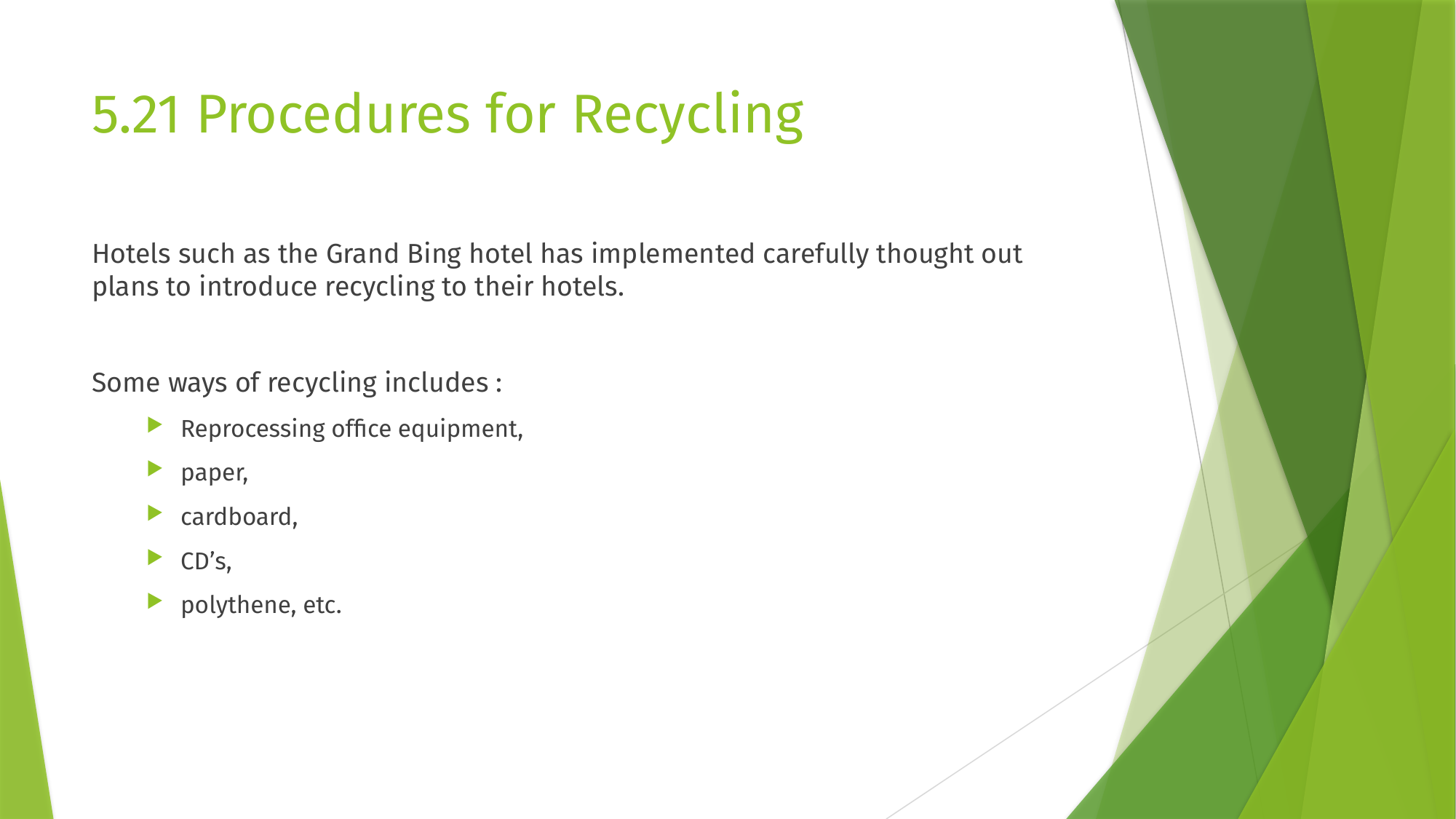

# 5.21 Procedures for Recycling
Hotels such as the Grand Bing hotel has implemented carefully thought out plans to introduce recycling to their hotels.

Some ways of recycling includes :
Reprocessing office equipment,
paper,
cardboard,
CD’s,
polythene, etc.